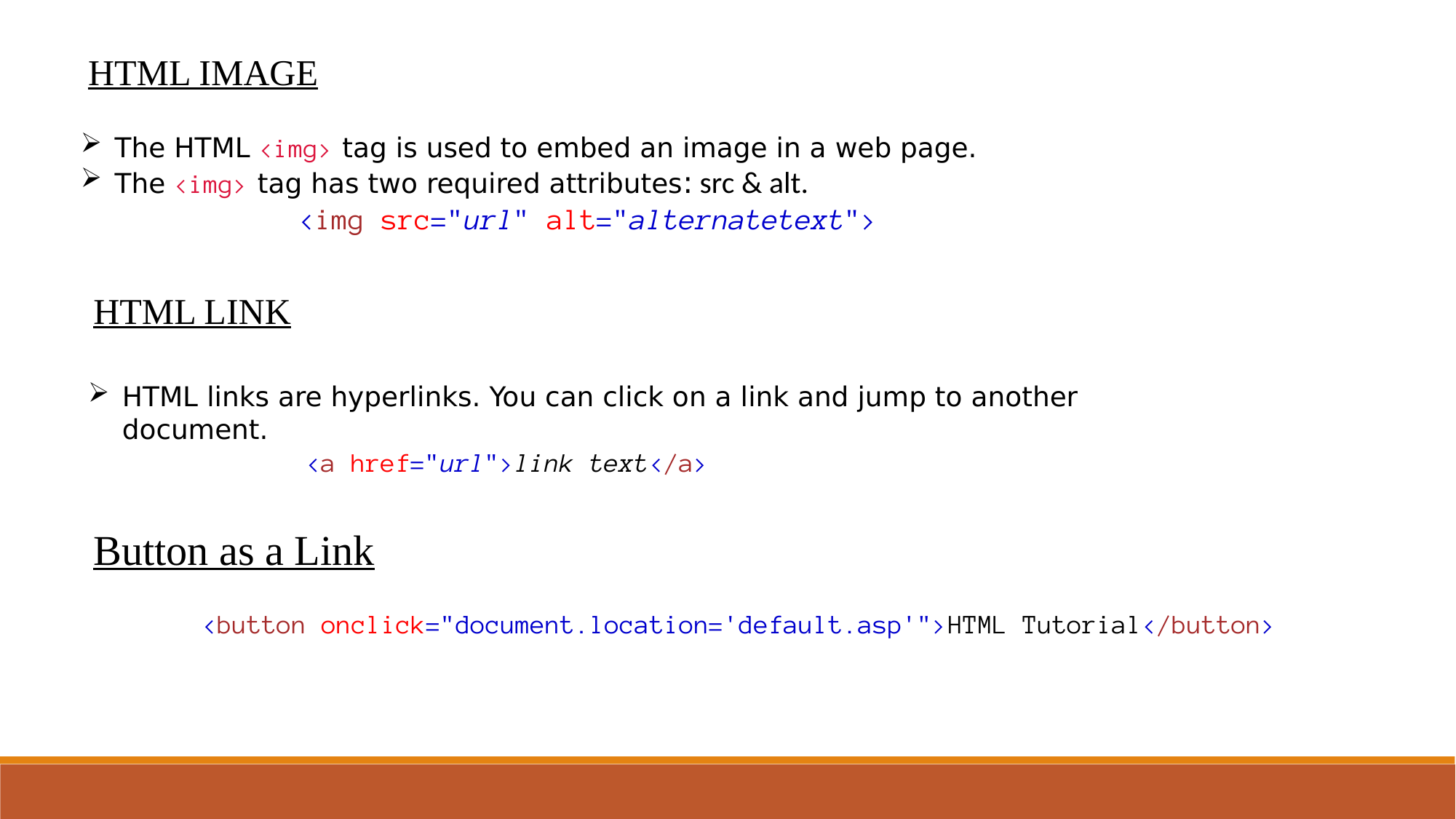

HTML IMAGE
The HTML <img> tag is used to embed an image in a web page.
The <img> tag has two required attributes: src & alt.
		<img src="url" alt="alternatetext">
HTML LINK
HTML links are hyperlinks. You can click on a link and jump to another document.
		<a href="url">link text</a>

Button as a Link

	<button onclick="document.location='default.asp'">HTML Tutorial</button>